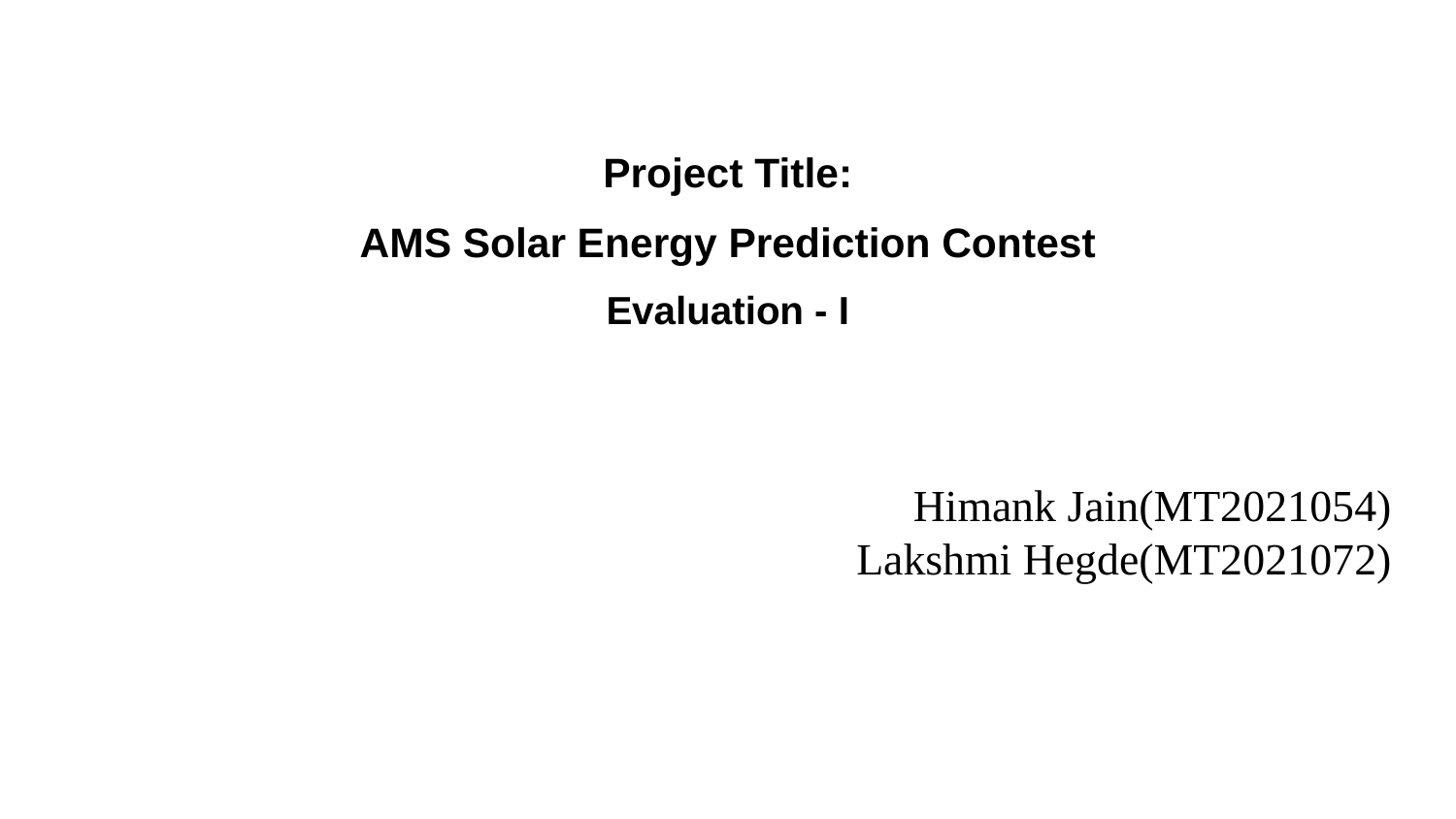

# Project Title:
AMS Solar Energy Prediction Contest
Evaluation - I

Himank Jain(MT2021054)
Lakshmi Hegde(MT2021072)